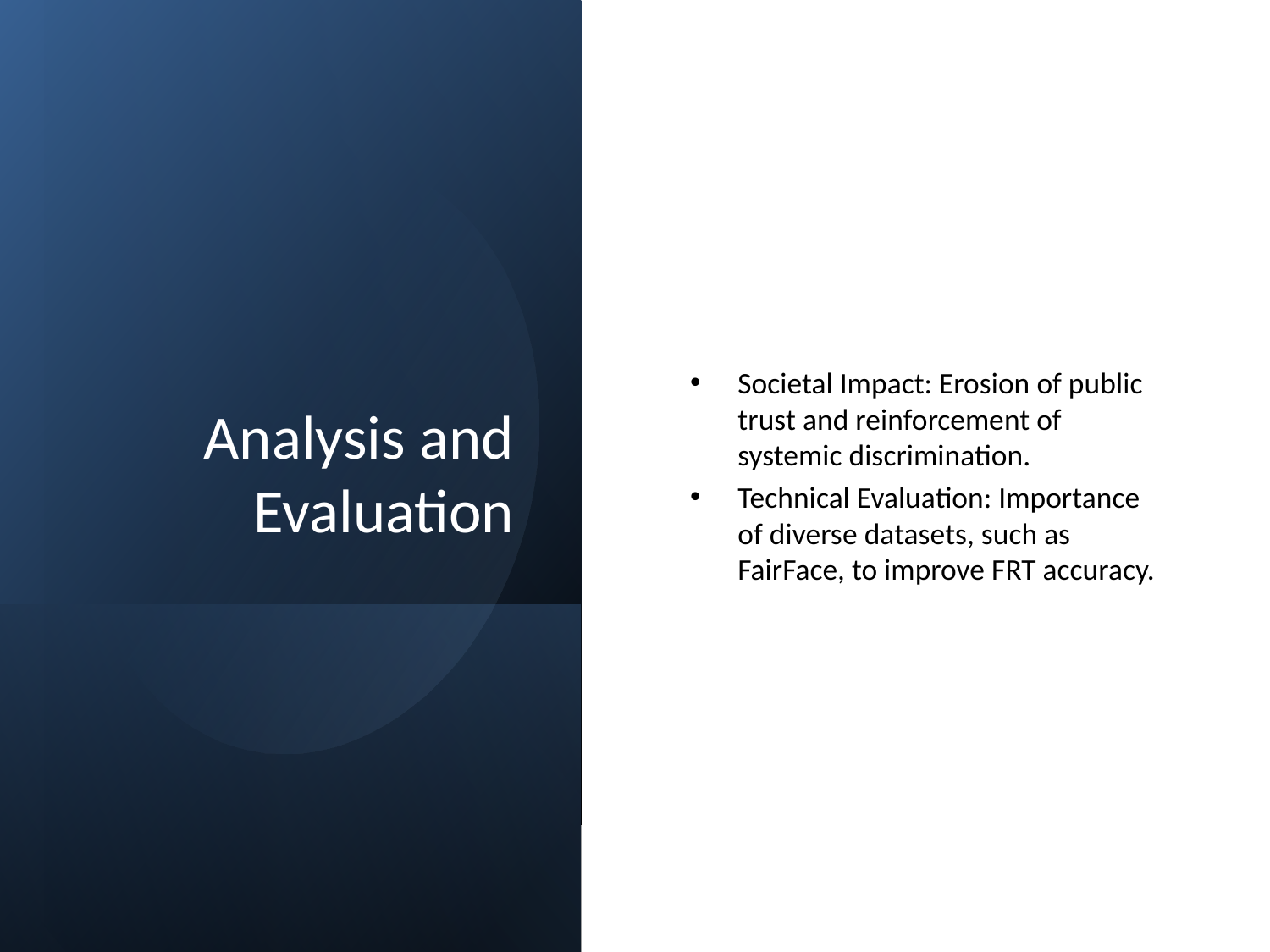

# Analysis and Evaluation
Societal Impact: Erosion of public trust and reinforcement of systemic discrimination.
Technical Evaluation: Importance of diverse datasets, such as FairFace, to improve FRT accuracy.